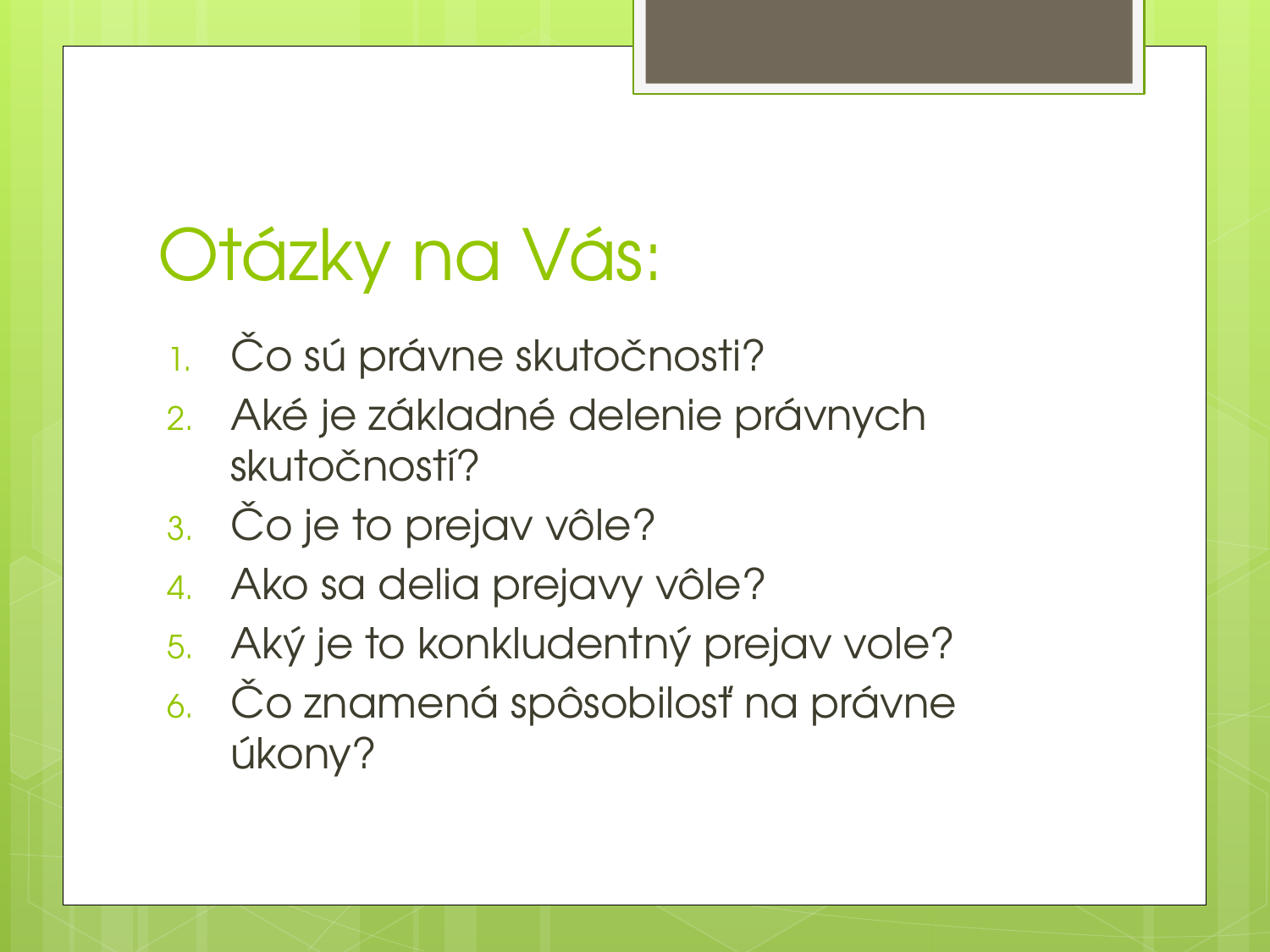

# Otázky na Vás:
Čo sú právne skutočnosti?
Aké je základné delenie právnych skutočností?
Čo je to prejav vôle?
Ako sa delia prejavy vôle?
Aký je to konkludentný prejav vole?
Čo znamená spôsobilosť na právne úkony?